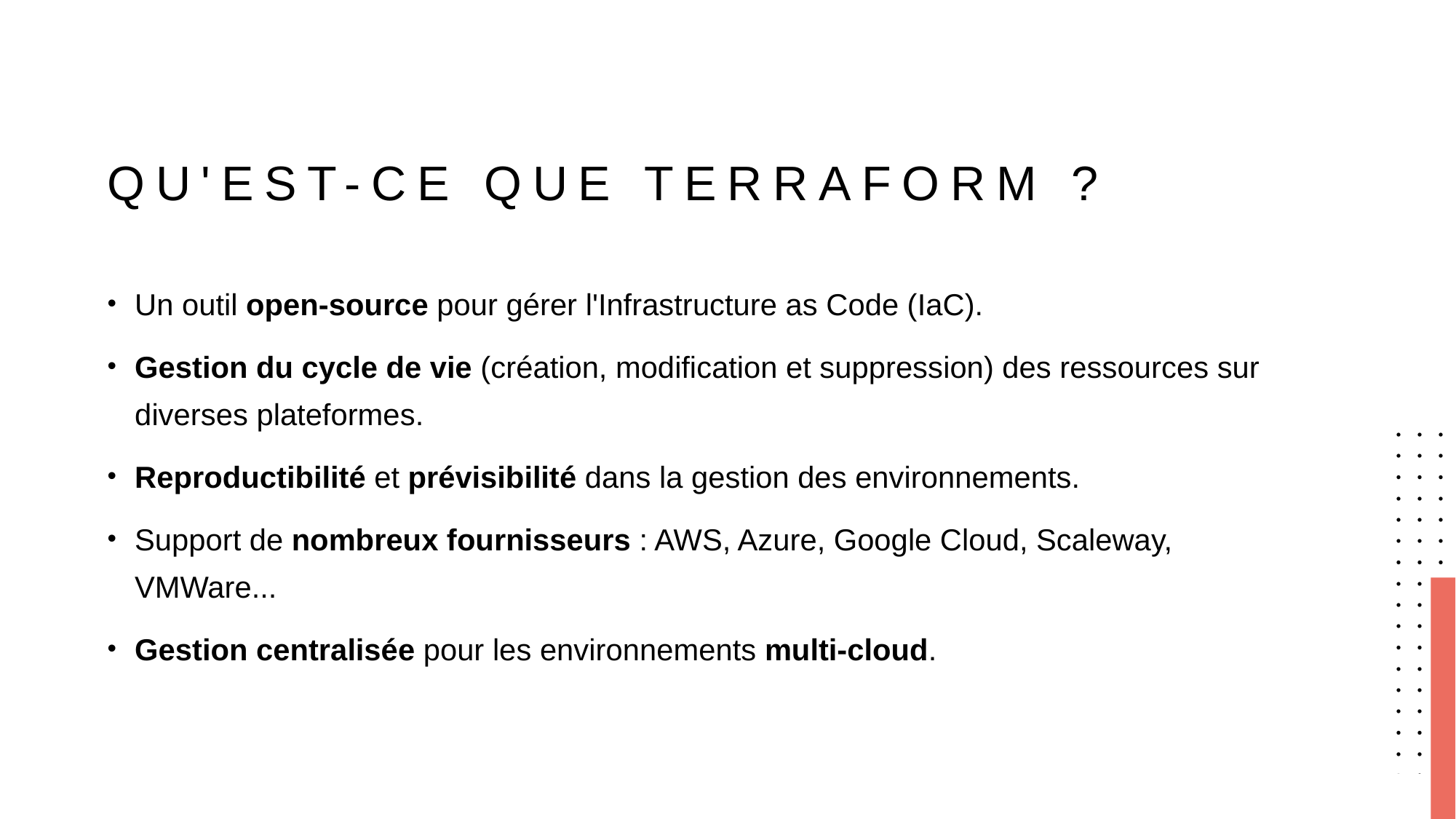

# Qu'est-ce que Terraform ?
Un outil open-source pour gérer l'Infrastructure as Code (IaC).
Gestion du cycle de vie (création, modification et suppression) des ressources sur diverses plateformes.
Reproductibilité et prévisibilité dans la gestion des environnements.
Support de nombreux fournisseurs : AWS, Azure, Google Cloud, Scaleway, VMWare...
Gestion centralisée pour les environnements multi-cloud.